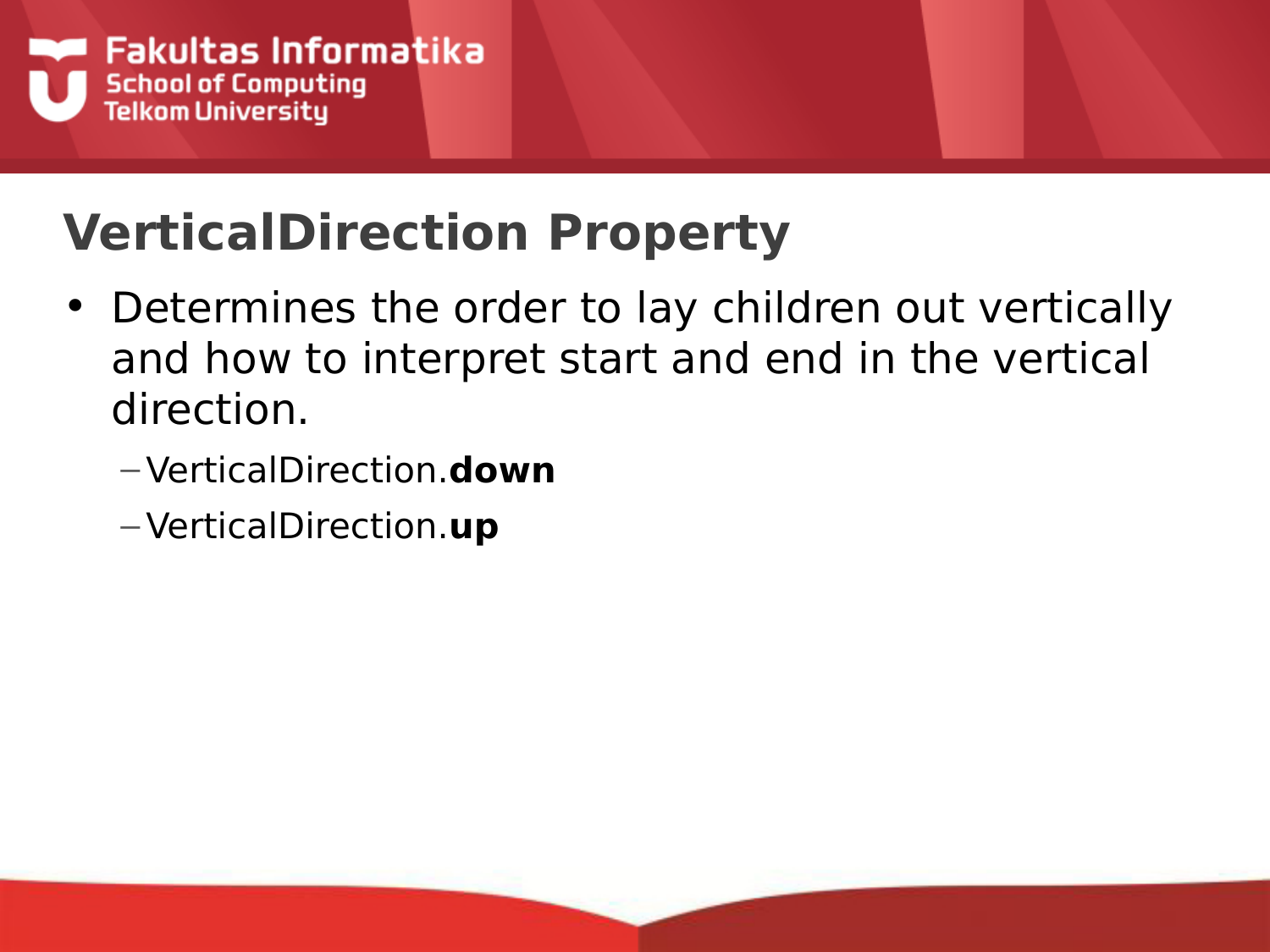

# VerticalDirection Property
Determines the order to lay children out vertically and how to interpret start and end in the vertical direction.
VerticalDirection.down
VerticalDirection.up